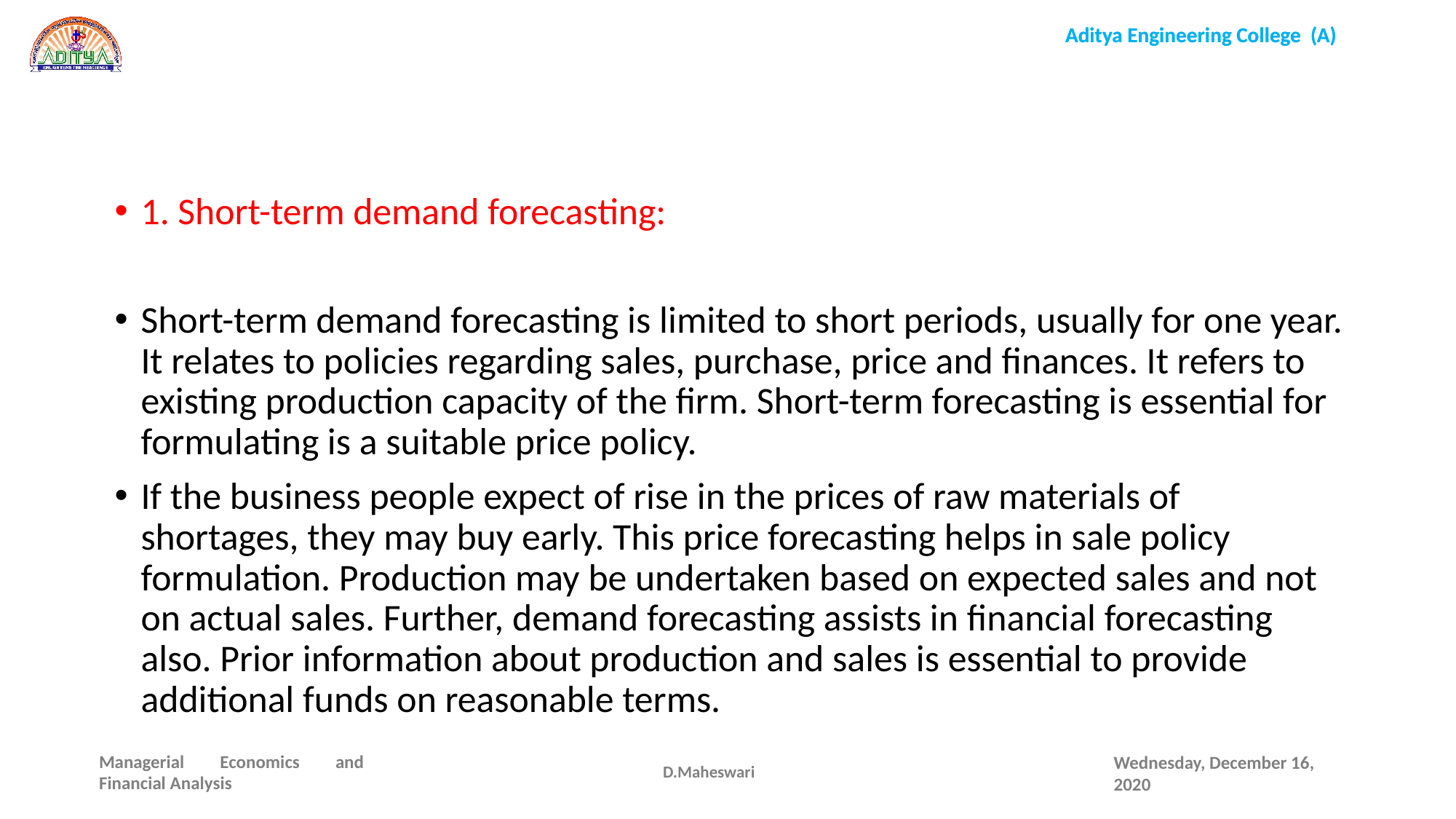

1. Short-term demand forecasting:

Short-term demand forecasting is limited to short periods, usually for one year. It relates to policies regarding sales, purchase, price and finances. It refers to existing production capacity of the firm. Short-term forecasting is essential for formulating is a suitable price policy.
If the business people expect of rise in the prices of raw materials of shortages, they may buy early. This price forecasting helps in sale policy formulation. Production may be undertaken based on expected sales and not on actual sales. Further, demand forecasting assists in financial forecasting also. Prior information about production and sales is essential to provide additional funds on reasonable terms.
D.Maheswari
Wednesday, December 16, 2020